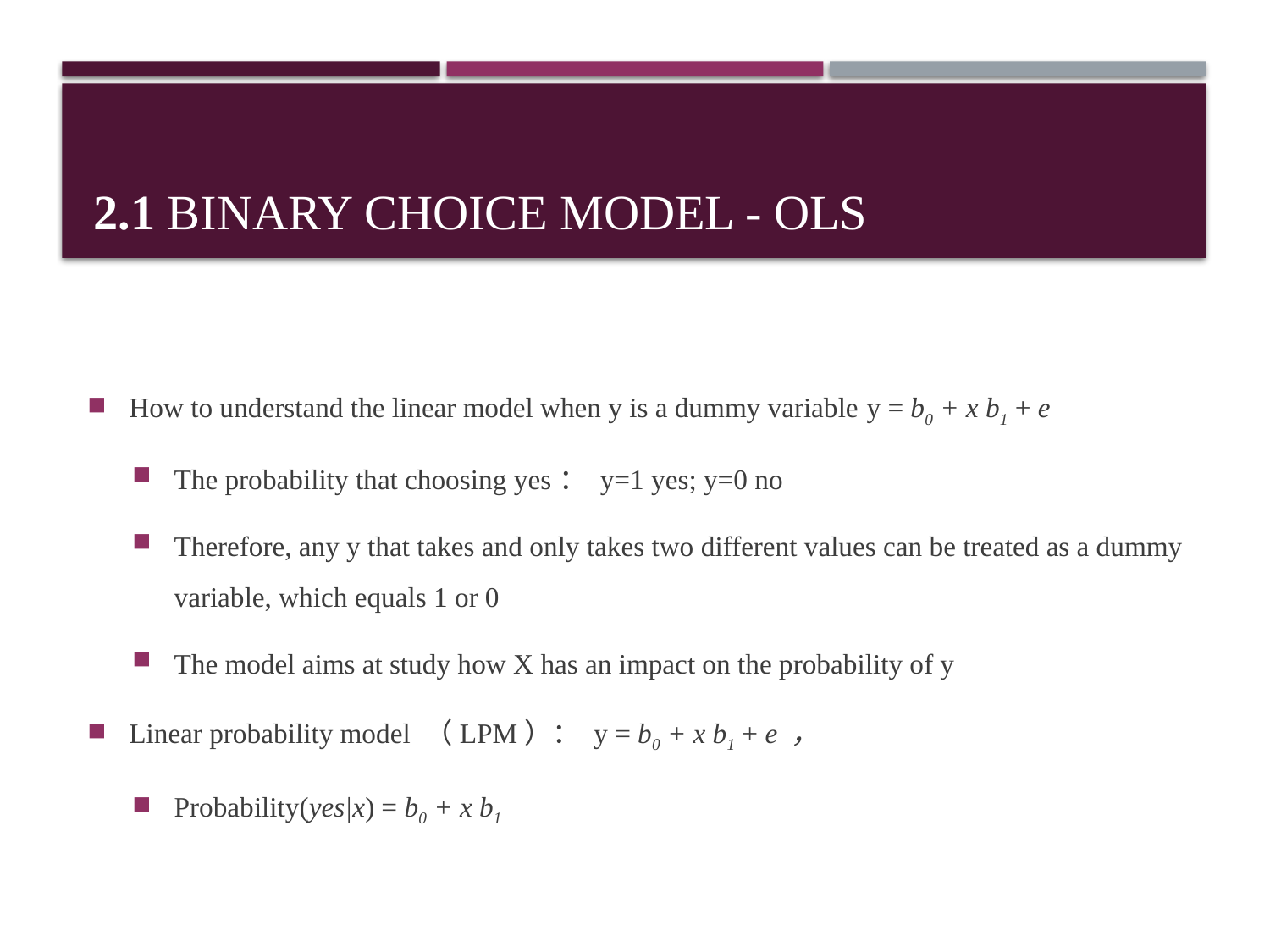

# 2.1 Binary Choice Model - ols
How to understand the linear model when y is a dummy variable y = b0 + x b1 + e
The probability that choosing yes： y=1 yes; y=0 no
Therefore, any y that takes and only takes two different values can be treated as a dummy variable, which equals 1 or 0
The model aims at study how X has an impact on the probability of y
Linear probability model （LPM）： y = b0 + x b1 + e ，
Probability(yes|x) = b0 + x b1